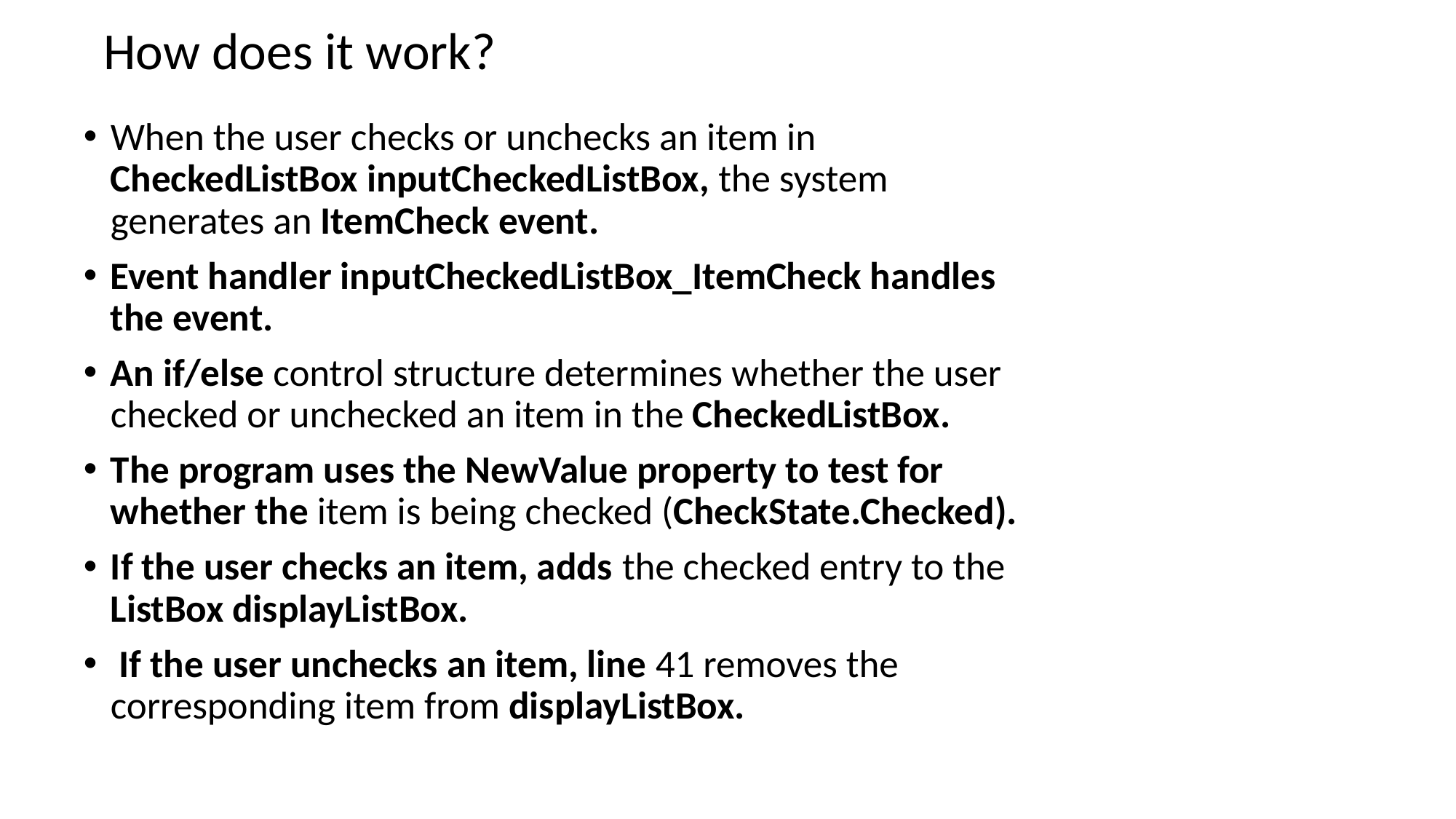

# How does it work?
When the user checks or unchecks an item in CheckedListBox inputCheckedListBox, the system generates an ItemCheck event.
Event handler inputCheckedListBox_ItemCheck handles the event.
An if/else control structure determines whether the user checked or unchecked an item in the CheckedListBox.
The program uses the NewValue property to test for whether the item is being checked (CheckState.Checked).
If the user checks an item, adds the checked entry to the ListBox displayListBox.
 If the user unchecks an item, line 41 removes the corresponding item from displayListBox.